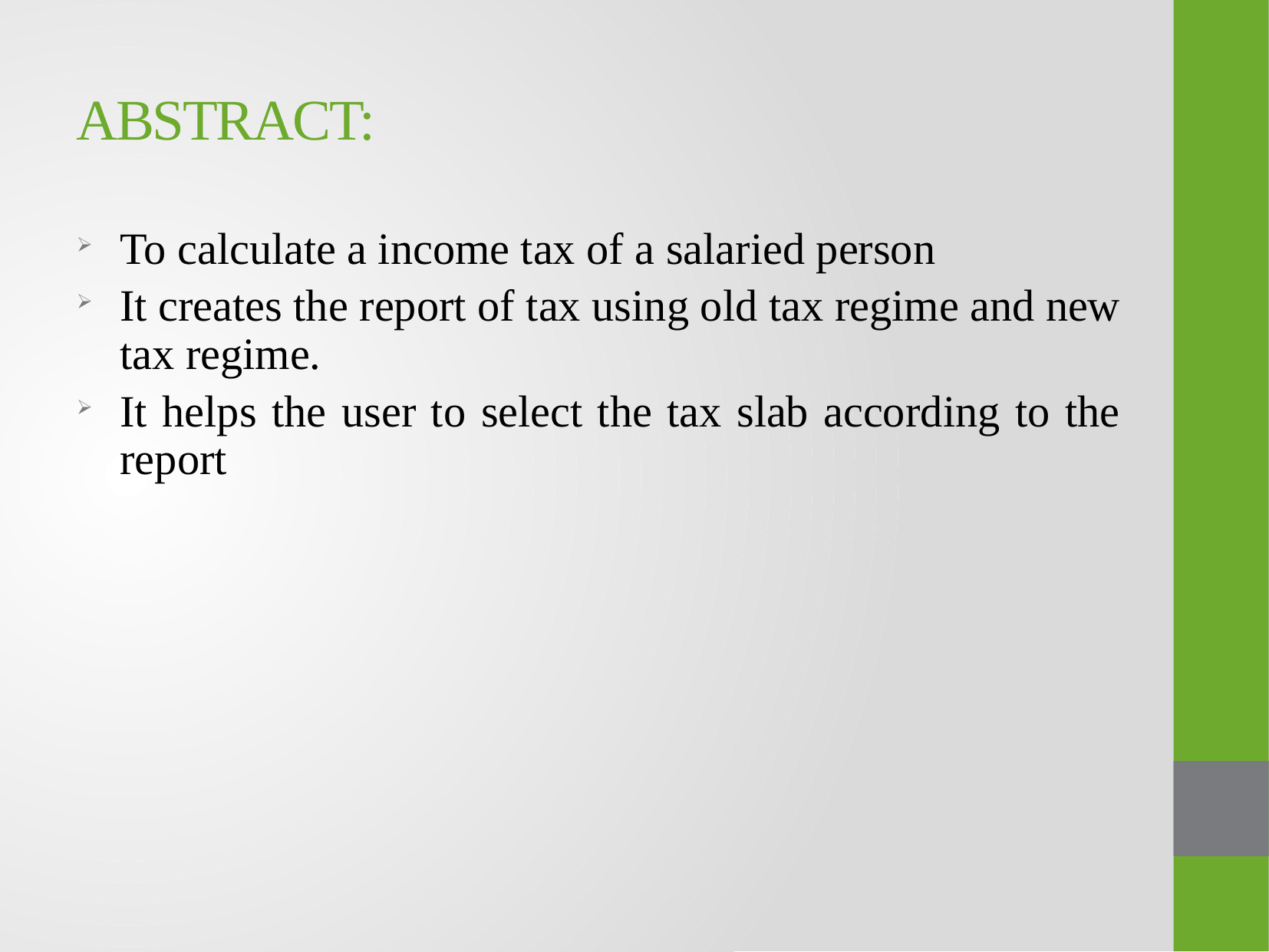

# ABSTRACT:
To calculate a income tax of a salaried person
It creates the report of tax using old tax regime and new tax regime.
It helps the user to select the tax slab according to the report